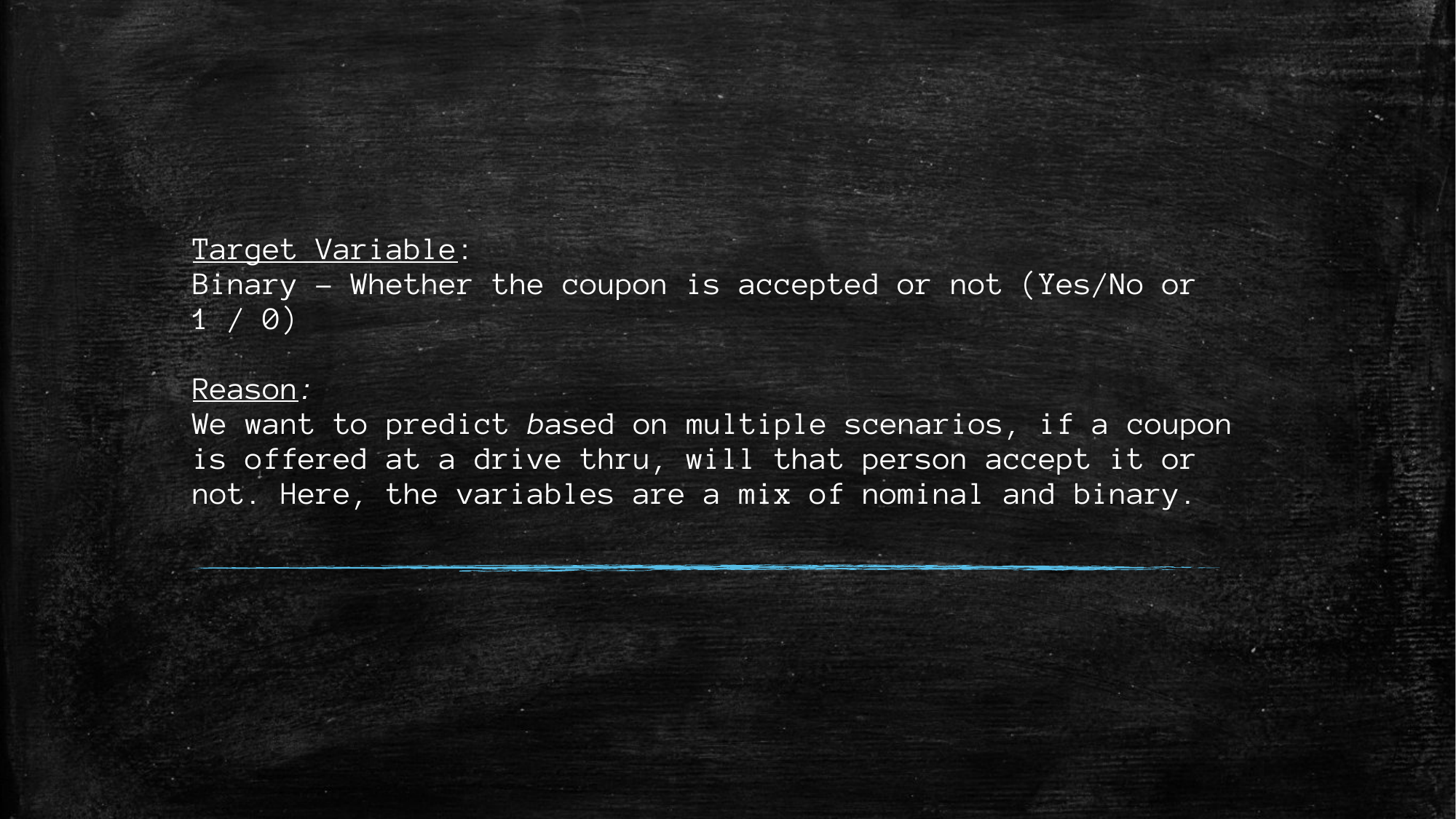

# Target Variable:
Binary - Whether the coupon is accepted or not (Yes/No or 1 / 0)
Reason:
We want to predict based on multiple scenarios, if a coupon is offered at a drive thru, will that person accept it or not. Here, the variables are a mix of nominal and binary.